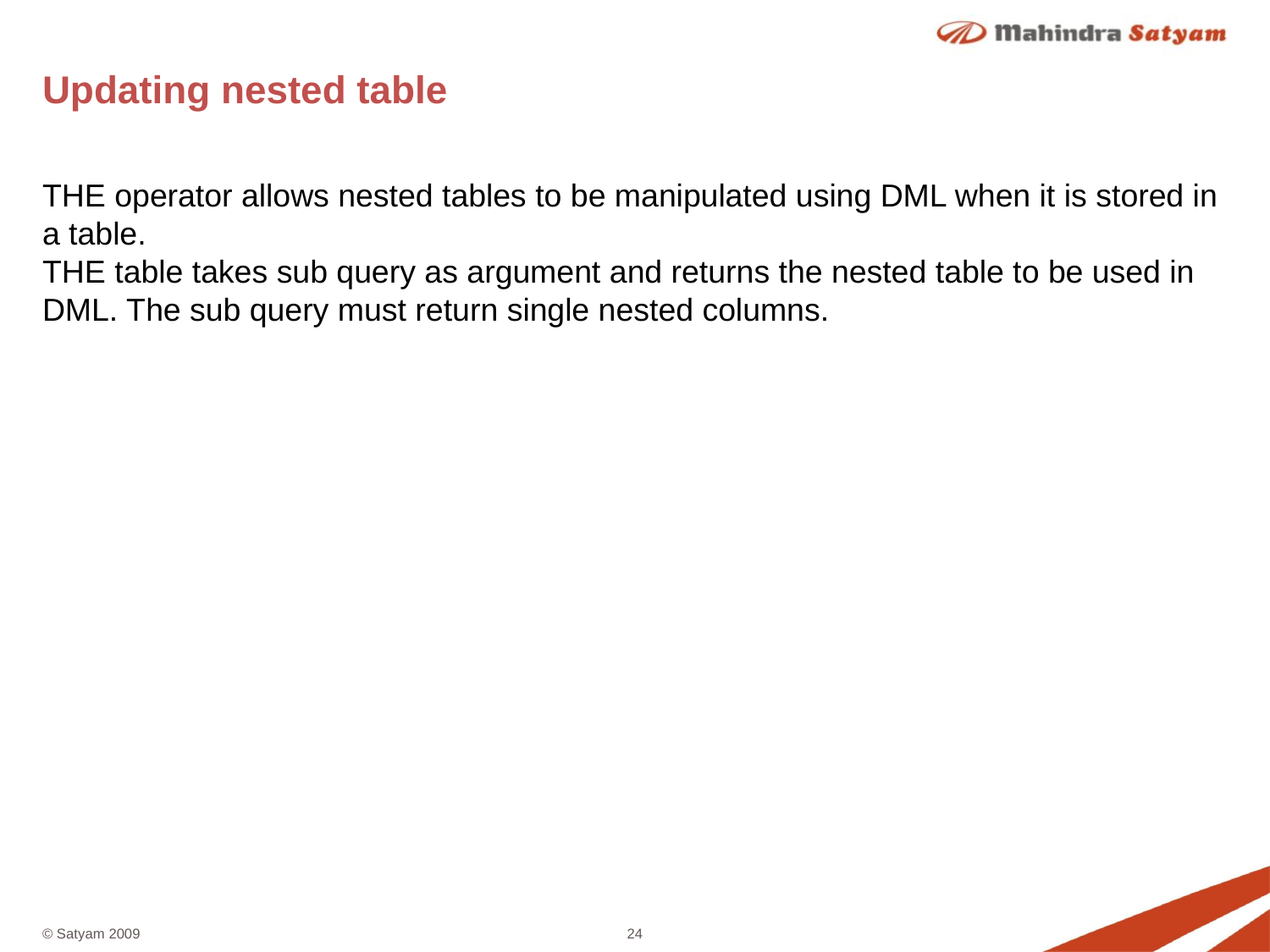

# Updating nested table
THE operator allows nested tables to be manipulated using DML when it is stored in a table.
THE table takes sub query as argument and returns the nested table to be used in DML. The sub query must return single nested columns.